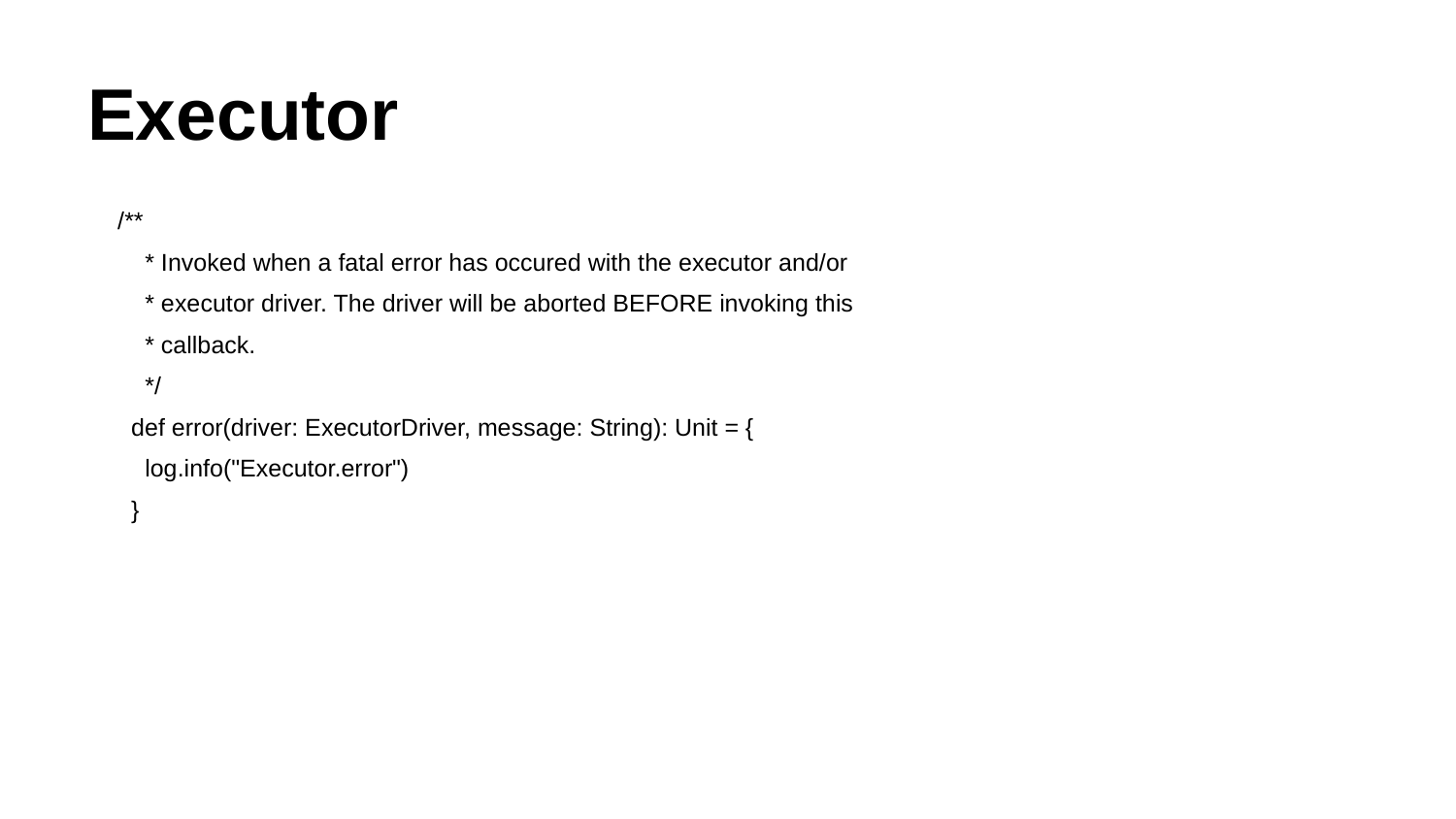

# Executor
/**
    * Invoked when a fatal error has occured with the executor and/or
    * executor driver. The driver will be aborted BEFORE invoking this
    * callback.
    */
  def error(driver: ExecutorDriver, message: String): Unit = {
    log.info("Executor.error")
  }